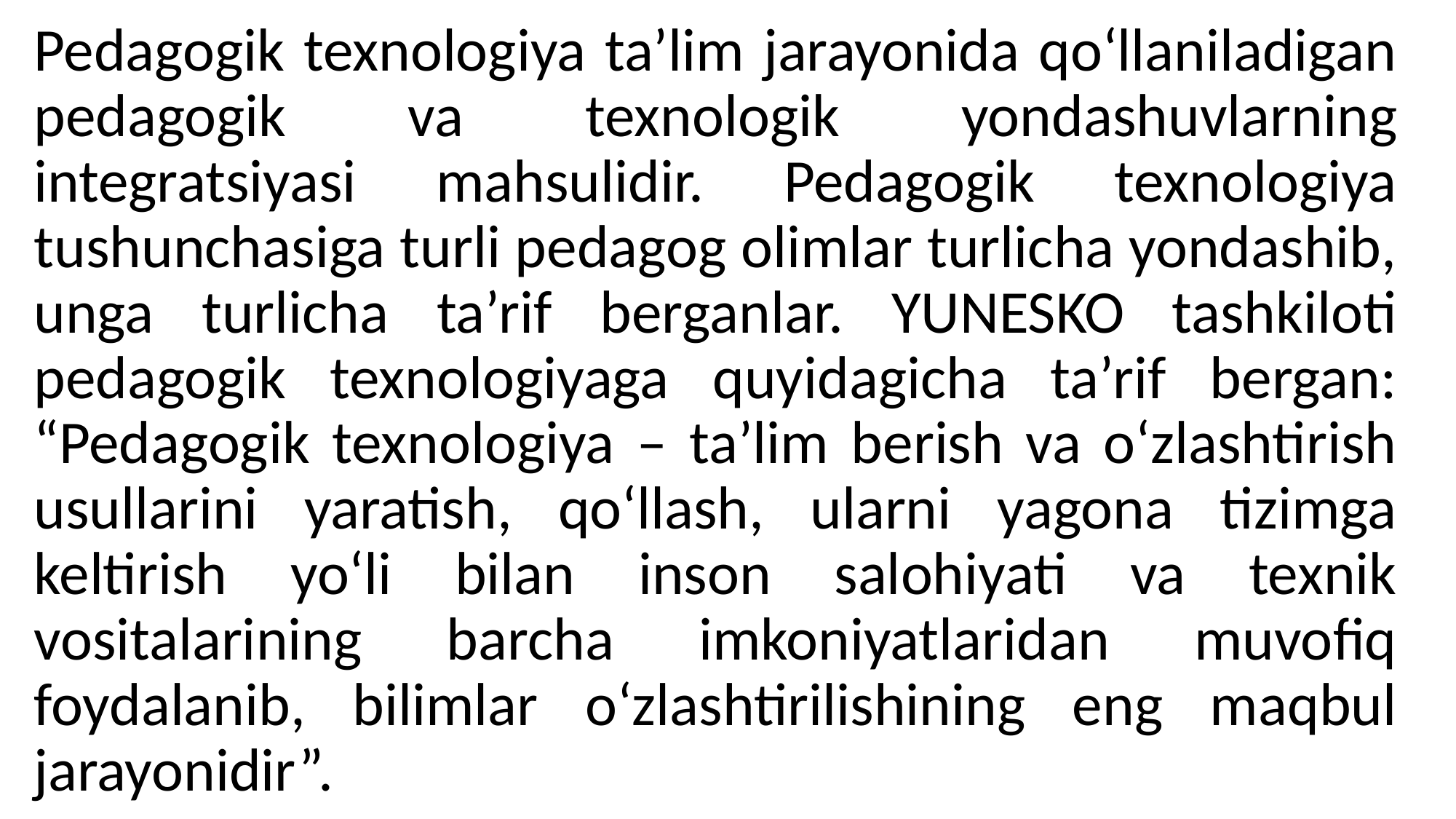

Pedagogik texnologiya ta’lim jarayonida qo‘llaniladigan pedagogik va texnologik yondashuvlarning integratsiyasi mahsulidir. Pedagogik texnologiya tushunchasiga turli pedagog olimlar turlicha yondashib, unga turlicha ta’rif berganlar. YUNESKO tashkiloti pedagogik texnologiyaga quyidagicha ta’rif bergan: “Pedagogik texnologiya – ta’lim berish va o‘zlashtirish usullarini yaratish, qo‘llash, ularni yagona tizimga keltirish yo‘li bilan inson salohiyati va texnik vositalarining barcha imkoniyatlaridan muvofiq foydalanib, bilimlar o‘zlashtirilishining eng maqbul jarayonidir”.